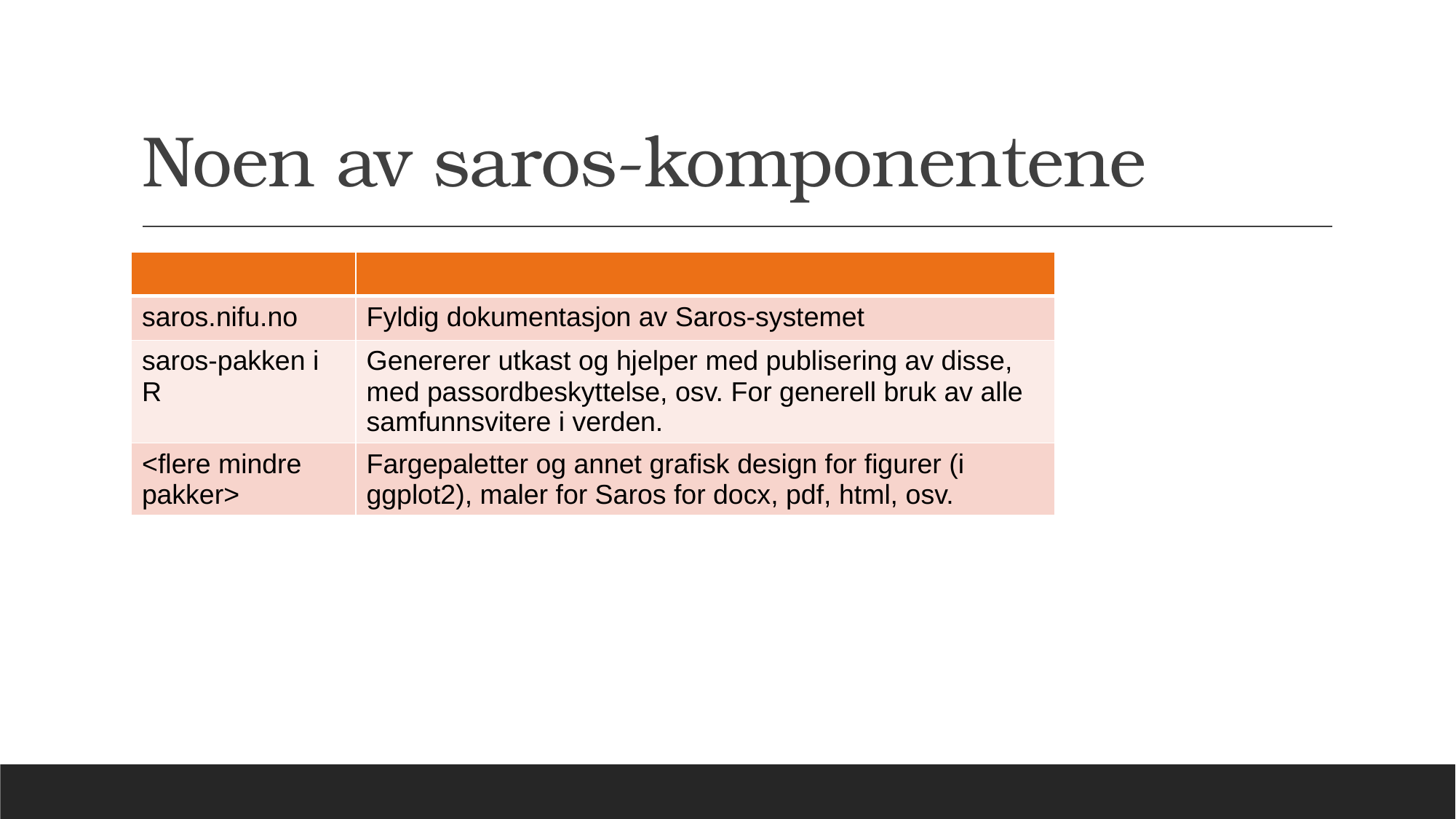

# Noen av saros-komponentene
|  |  |
| --- | --- |
| saros.nifu.no | Fyldig dokumentasjon av Saros-systemet |
| saros-pakken i R | Genererer utkast og hjelper med publisering av disse, med passordbeskyttelse, osv. For generell bruk av alle samfunnsvitere i verden. |
| <flere mindre pakker> | Fargepaletter og annet grafisk design for figurer (i ggplot2), maler for Saros for docx, pdf, html, osv. |